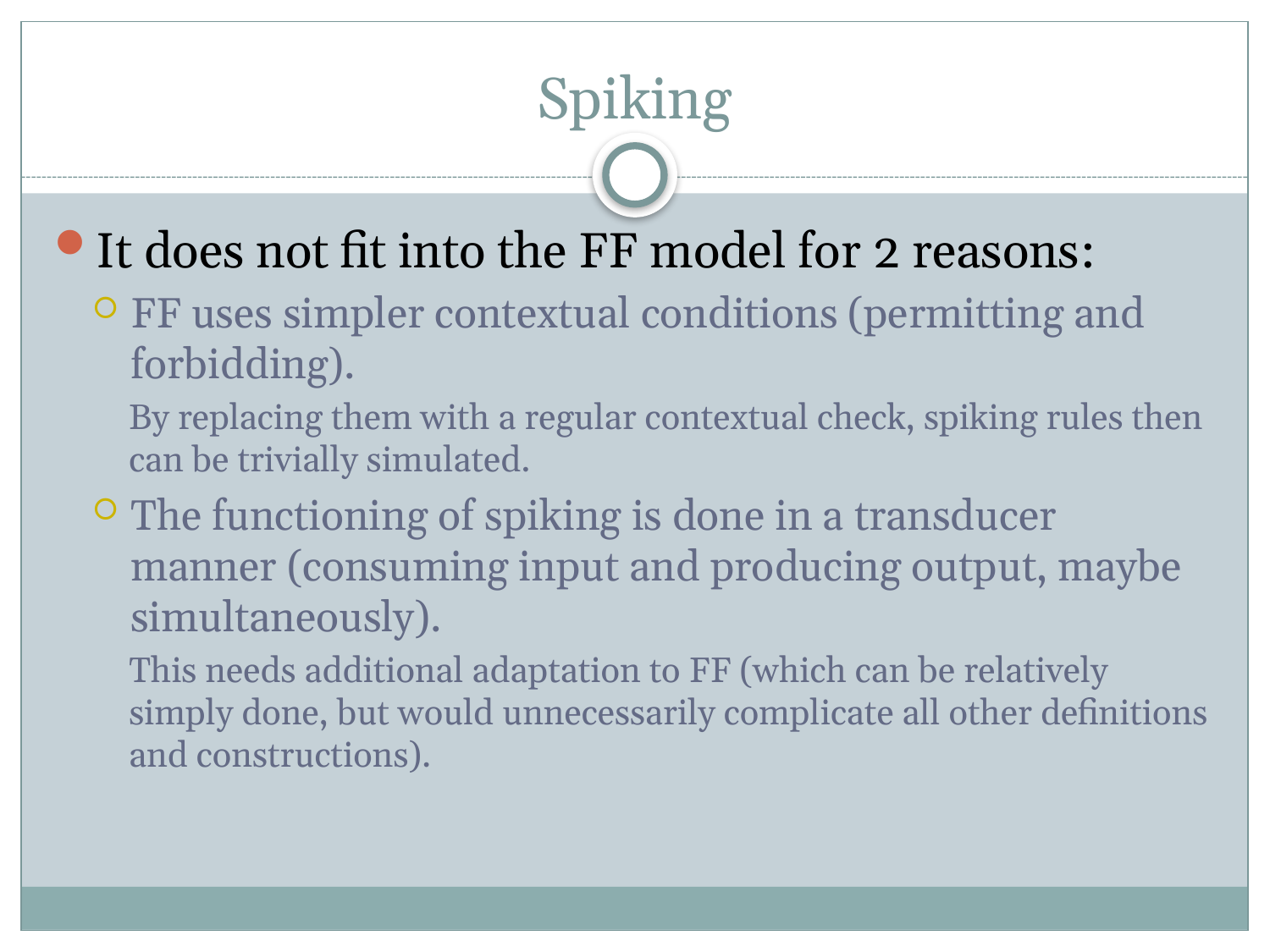

# Spiking
It does not fit into the FF model for 2 reasons:
FF uses simpler contextual conditions (permitting and forbidding).
By replacing them with a regular contextual check, spiking rules then can be trivially simulated.
The functioning of spiking is done in a transducer manner (consuming input and producing output, maybe simultaneously).
This needs additional adaptation to FF (which can be relatively simply done, but would unnecessarily complicate all other definitions and constructions).